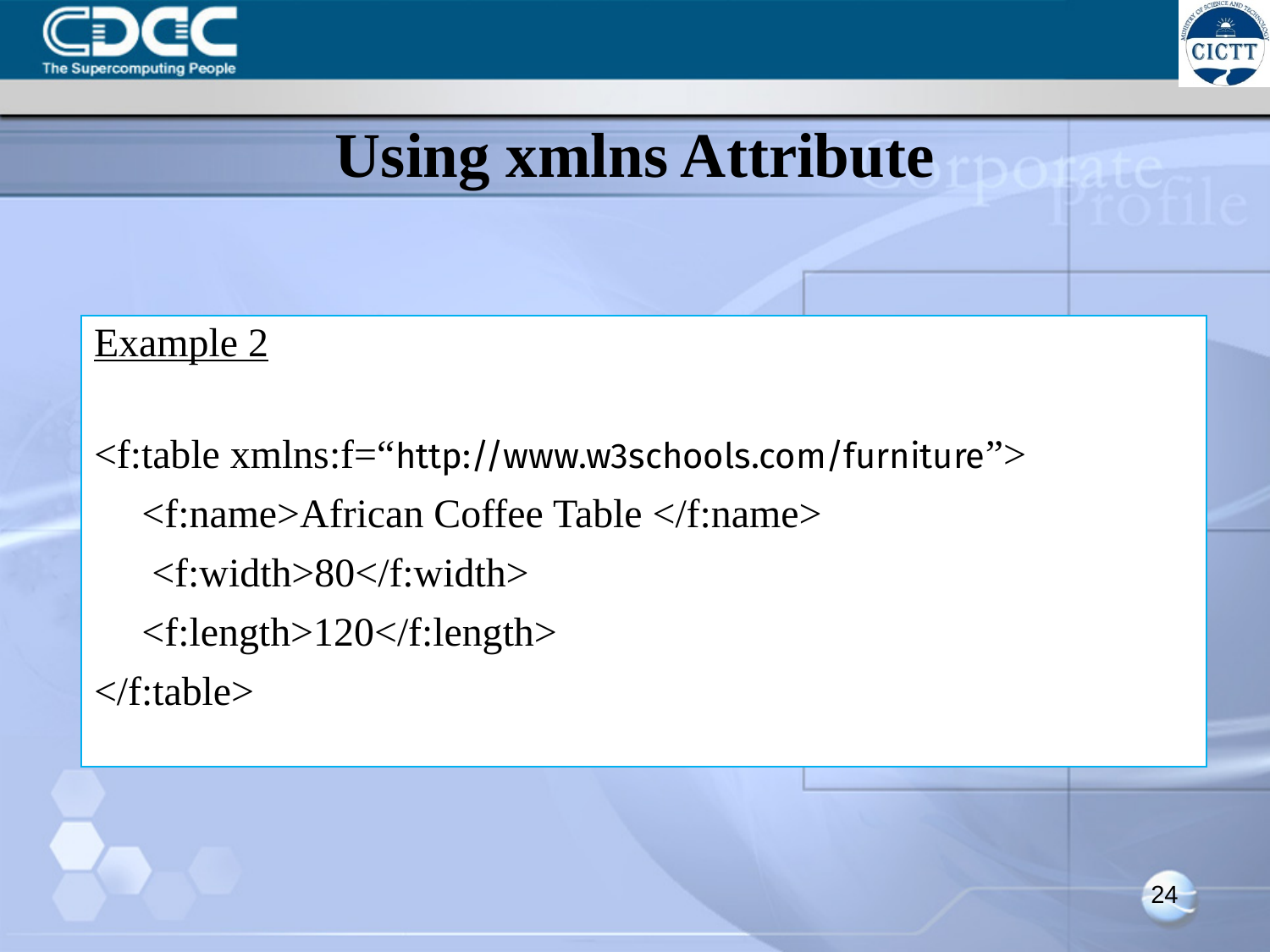

# Using xmlns Attribute
Example 2

<f:table xmlns:f=“http://www.w3schools.com/furniture”>
	<f:name>African Coffee Table </f:name>
	 <f:width>80</f:width>
	<f:length>120</f:length>
</f:table>